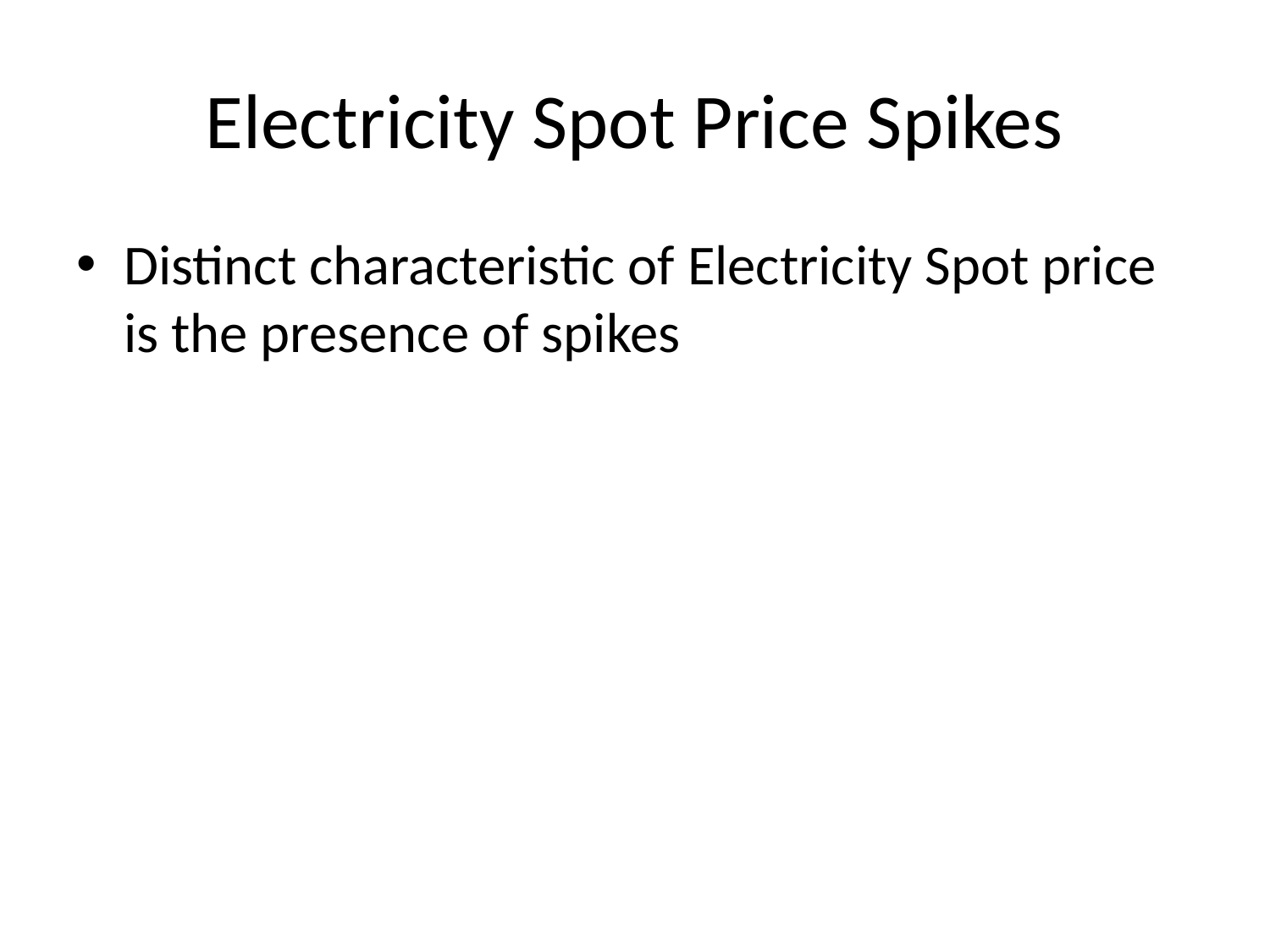

# Electricity Spot Price Spikes
Distinct characteristic of Electricity Spot price is the presence of spikes